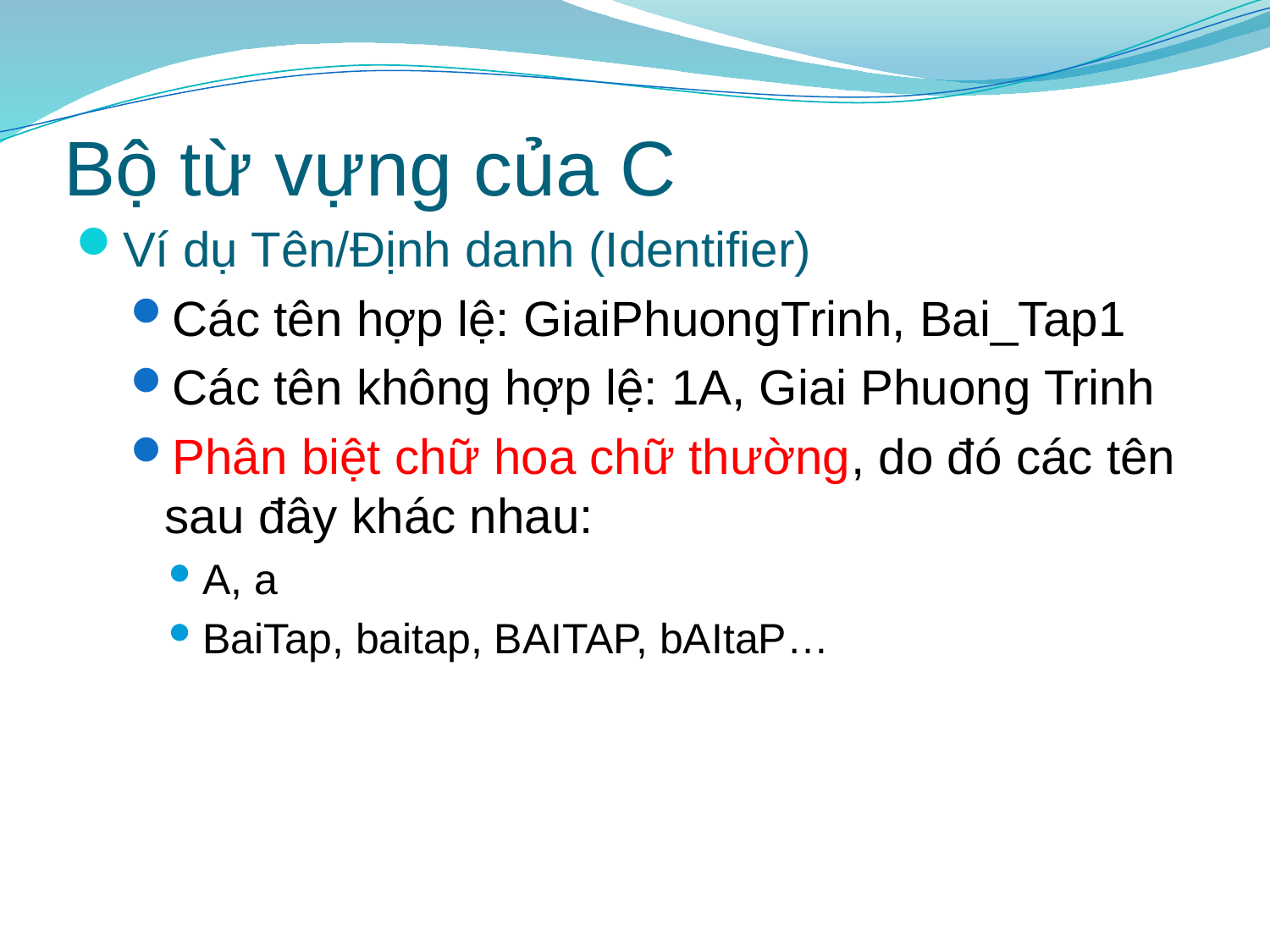

# Bộ từ vựng của C
Ví dụ Tên/Định danh (Identifier)
Các tên hợp lệ: GiaiPhuongTrinh, Bai_Tap1
Các tên không hợp lệ: 1A, Giai Phuong Trinh
Phân biệt chữ hoa chữ thường, do đó các tên sau đây khác nhau:
A, a
BaiTap, baitap, BAITAP, bAItaP…